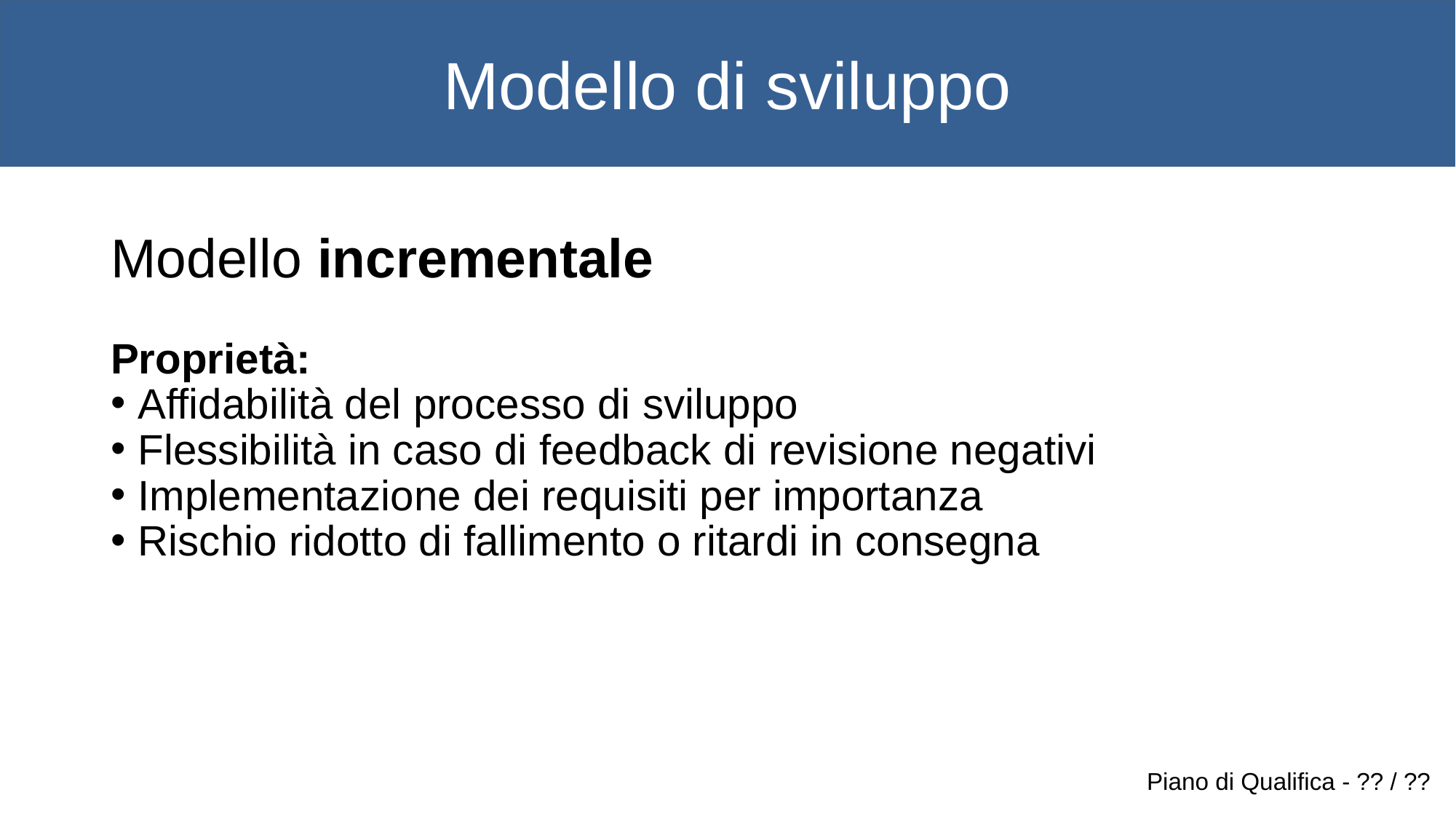

Modello di sviluppo
Modello incrementale
Proprietà:
Affidabilità del processo di sviluppo
Flessibilità in caso di feedback di revisione negativi
Implementazione dei requisiti per importanza
Rischio ridotto di fallimento o ritardi in consegna
Piano di Qualifica - ?? / ??